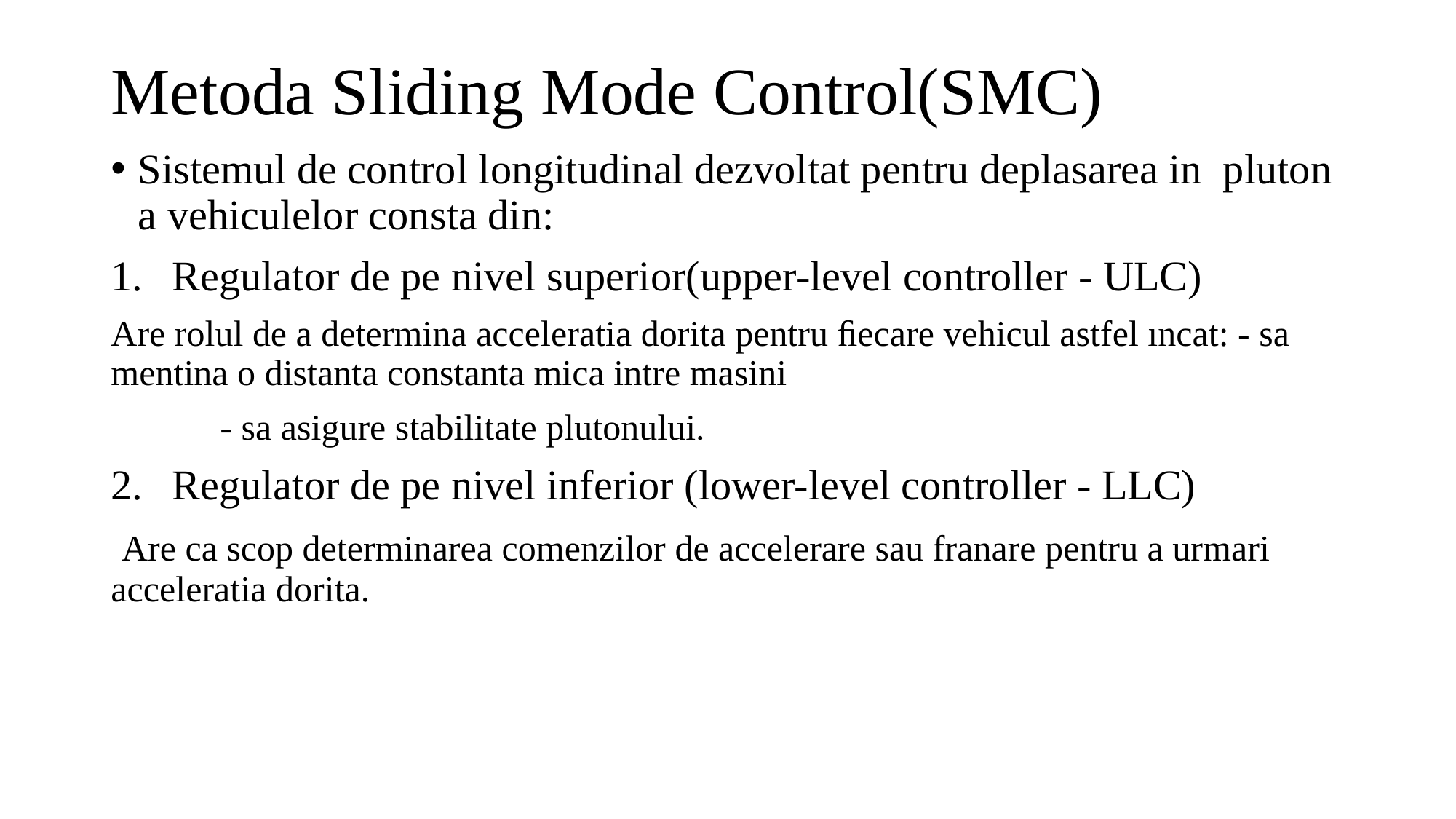

# Metoda Sliding Mode Control(SMC)
Sistemul de control longitudinal dezvoltat pentru deplasarea in  pluton a vehiculelor consta din:
Regulator de pe nivel superior(upper-level controller - ULC)
Are rolul de a determina acceleratia dorita pentru ﬁecare vehicul astfel ıncat: - sa mentina o distanta constanta mica intre masini
	- sa asigure stabilitate plutonului.
Regulator de pe nivel inferior (lower-level controller - LLC)
 Are ca scop determinarea comenzilor de accelerare sau franare pentru a urmari acceleratia dorita.